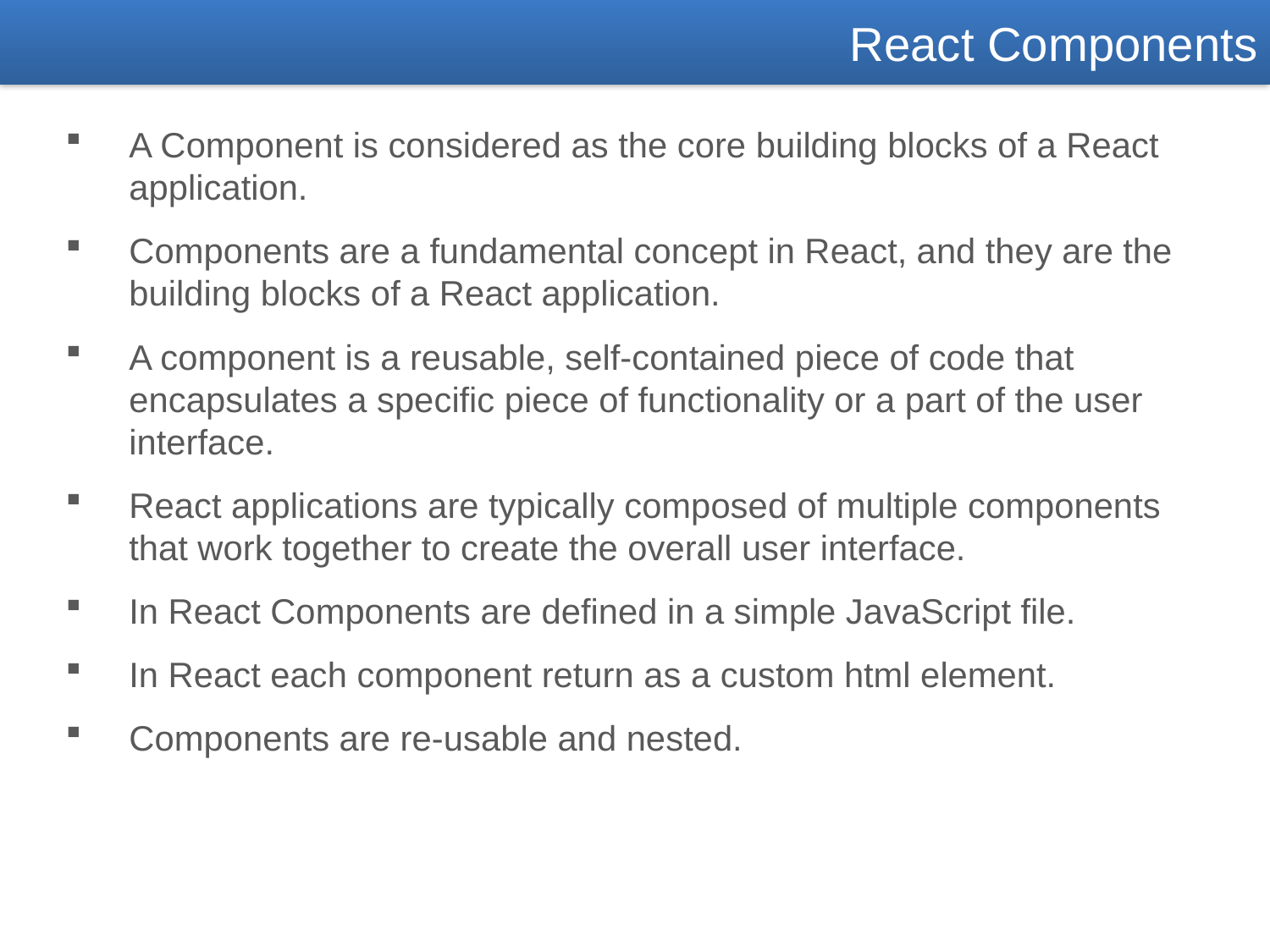

React Components
A Component is considered as the core building blocks of a React application.
Components are a fundamental concept in React, and they are the building blocks of a React application.
A component is a reusable, self-contained piece of code that encapsulates a specific piece of functionality or a part of the user interface.
React applications are typically composed of multiple components that work together to create the overall user interface.
In React Components are defined in a simple JavaScript file.
In React each component return as a custom html element.
Components are re-usable and nested.